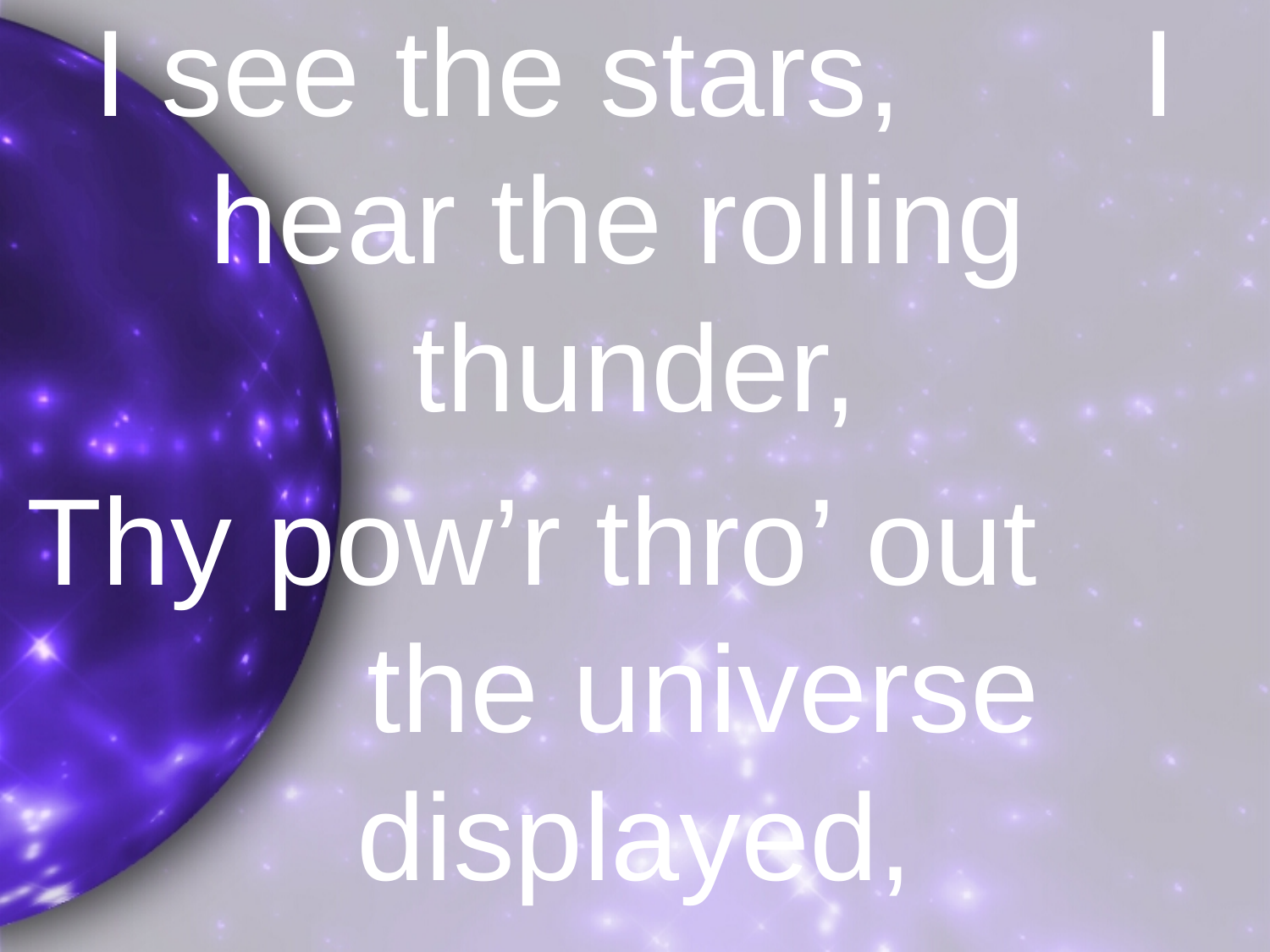

I see the stars,       I hear the rolling  thunder,
Thy pow’r thro’ out            the universe  displayed,